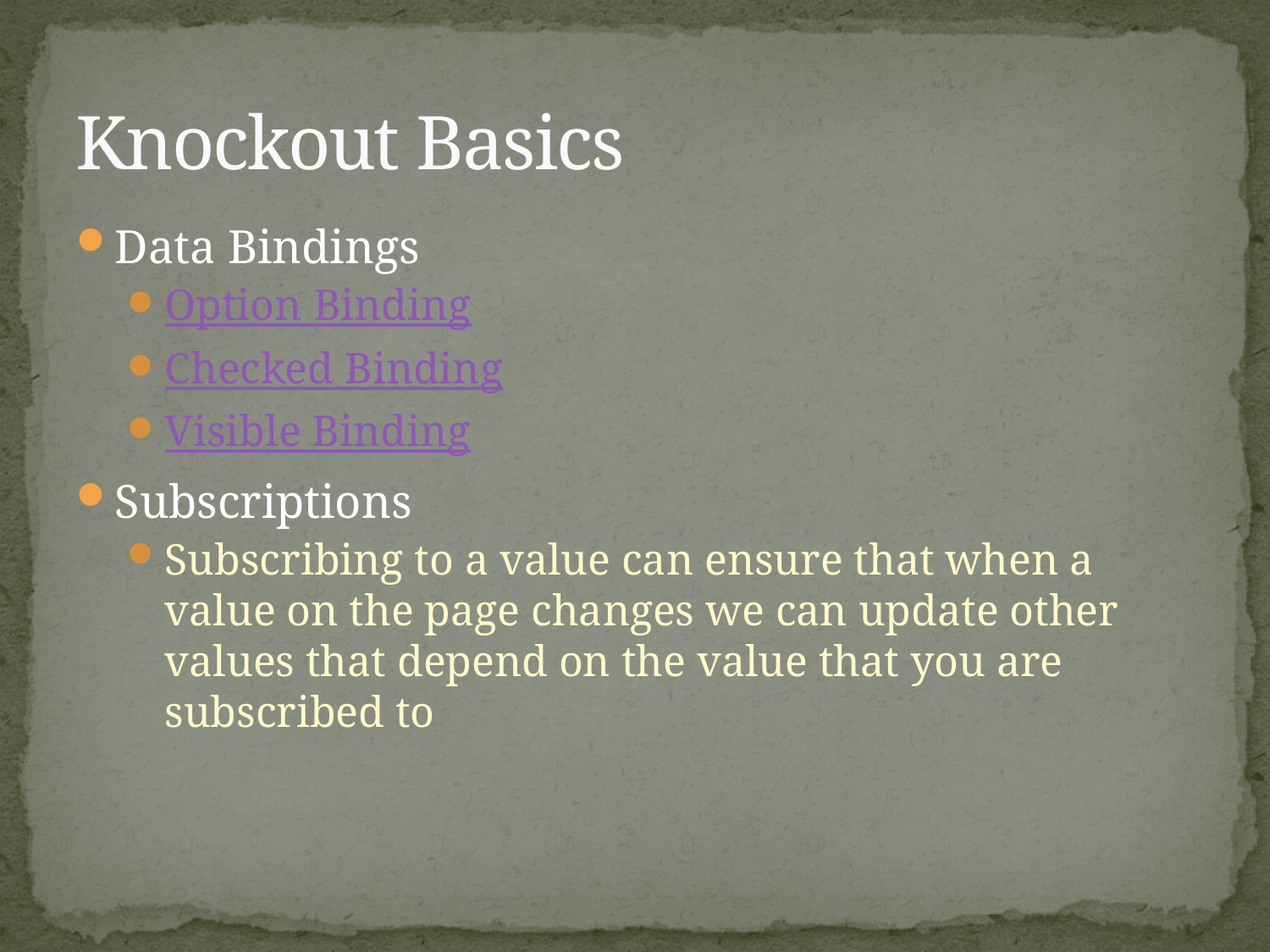

# Knockout Basics
Data Bindings
Option Binding
Checked Binding
Visible Binding
Subscriptions
Subscribing to a value can ensure that when a value on the page changes we can update other values that depend on the value that you are subscribed to